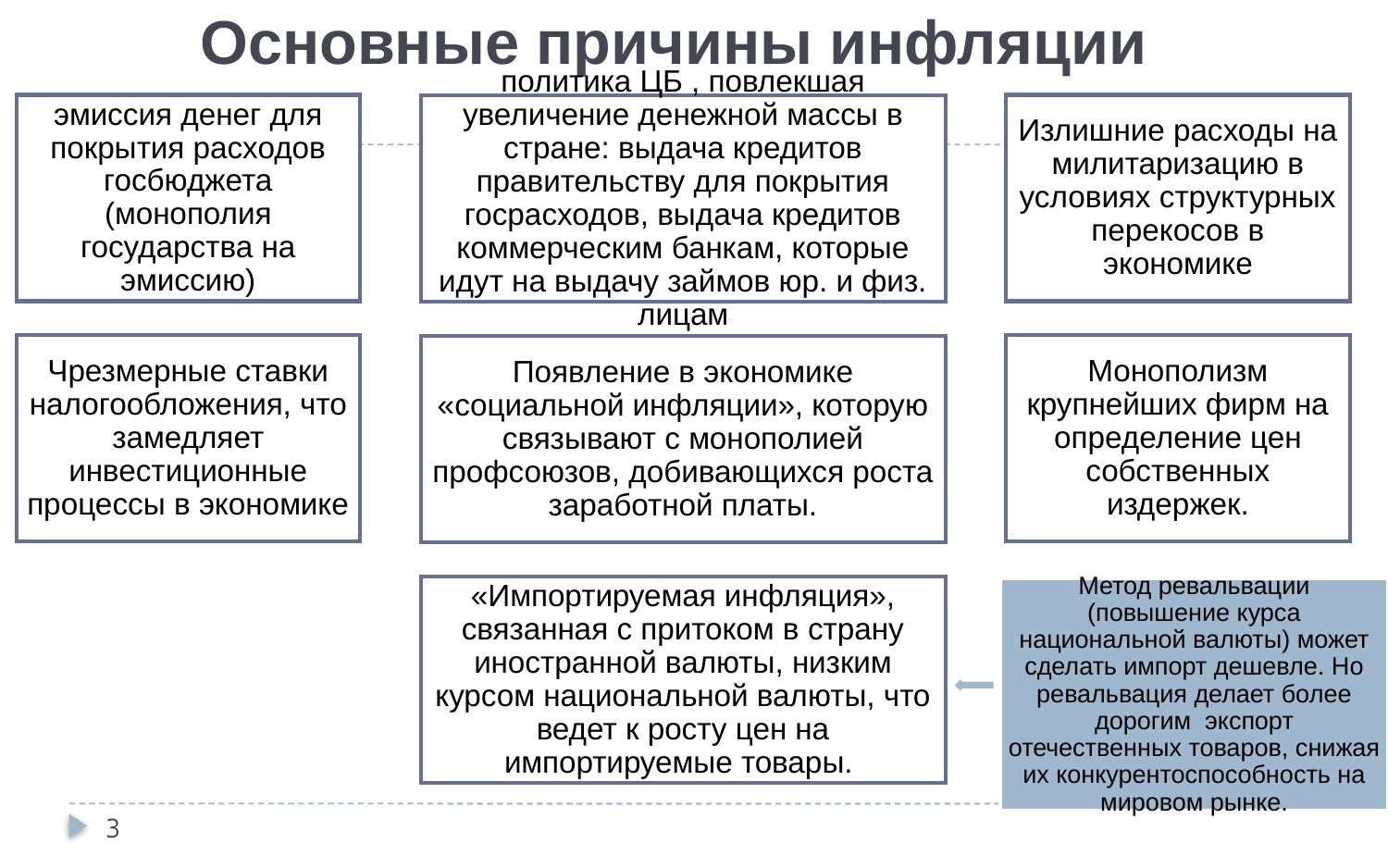

Основные причины инфляции
эмиссия денег для покрытия расходов госбюджета (монополия государства на эмиссию)
политика ЦБ , повлекшая увеличение денежной массы в стране: выдача кредитов правительству для покрытия госрасходов, выдача кредитов коммерческим банкам, которые идут на выдачу займов юр. и физ. лицам
Излишние расходы на милитаризацию в условиях структурных перекосов в экономике
Чрезмерные ставки налогообложения, что замедляет инвестиционные процессы в экономике
Появление в экономике «социальной инфляции», которую связывают с монополией профсоюзов, добивающихся роста заработной платы.
Монополизм крупнейших фирм на определение цен собственных издержек.
«Импортируемая инфляция», связанная с притоком в страну иностранной валюты, низким курсом национальной валюты, что ведет к росту цен на импортируемые товары.
Метод ревальвации (повышение курса национальной валюты) может сделать импорт дешевле. Но ревальвация делает более дорогим  экспорт отечественных товаров, снижая их конкурентоспособность на мировом рынке.

3